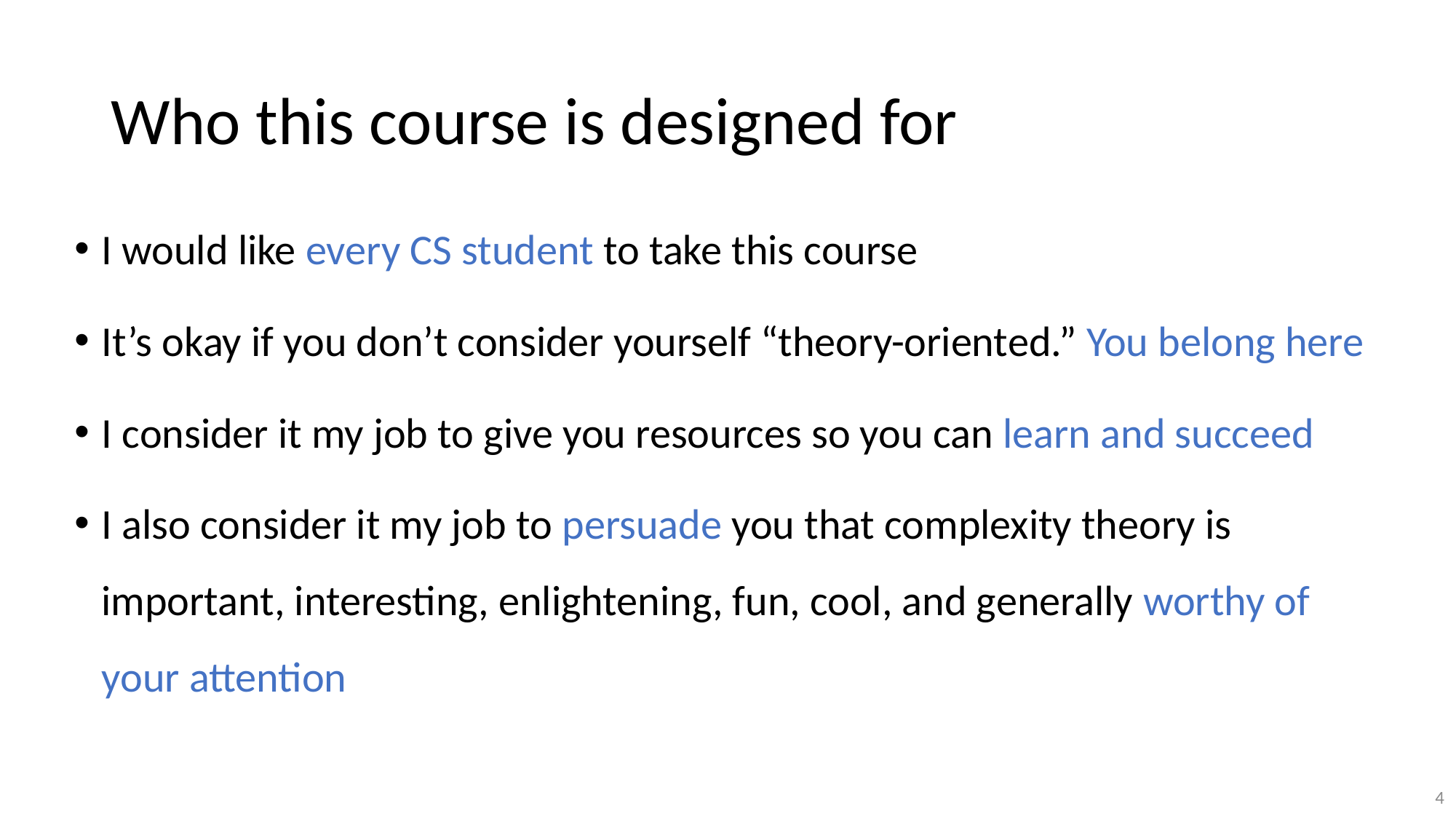

# Who this course is designed for
I would like every CS student to take this course
It’s okay if you don’t consider yourself “theory-oriented.” You belong here
I consider it my job to give you resources so you can learn and succeed
I also consider it my job to persuade you that complexity theory is important, interesting, enlightening, fun, cool, and generally worthy of your attention

4